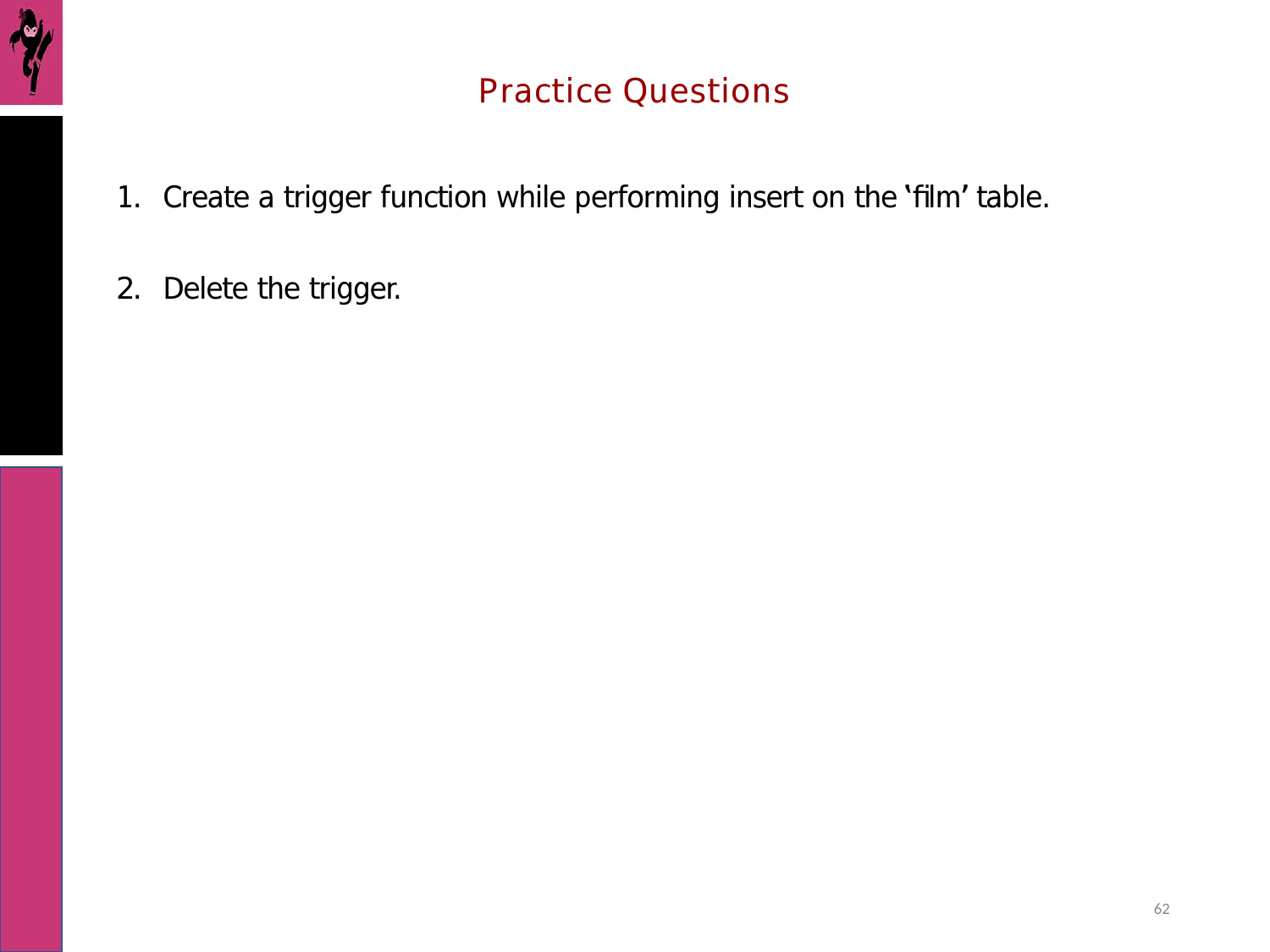

# Practice Questions

Create a trigger function while performing insert on the ‘film’ table.

Delete the trigger.
62